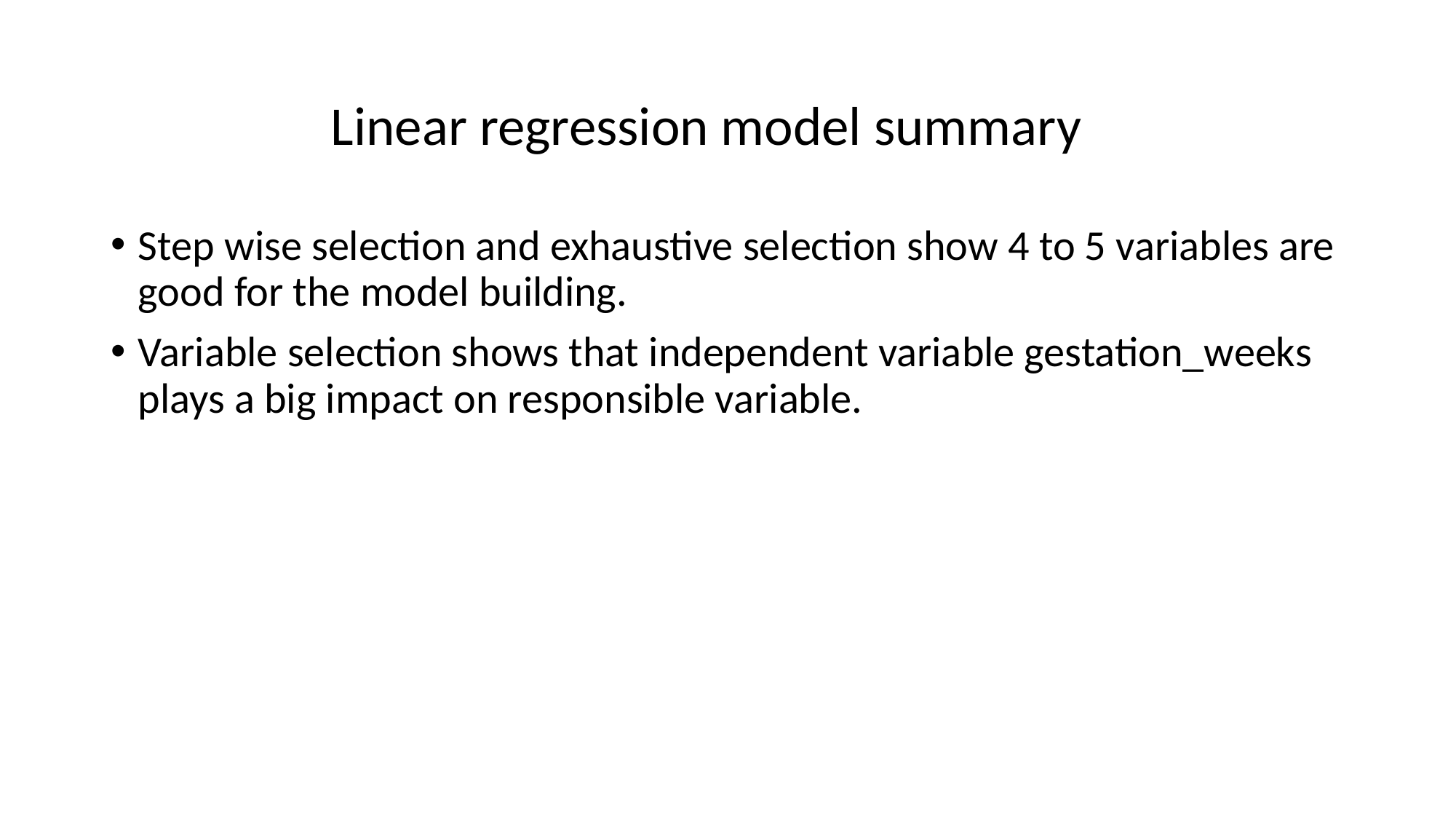

# Linear regression model summary
Step wise selection and exhaustive selection show 4 to 5 variables are good for the model building.
Variable selection shows that independent variable gestation_weeks plays a big impact on responsible variable.